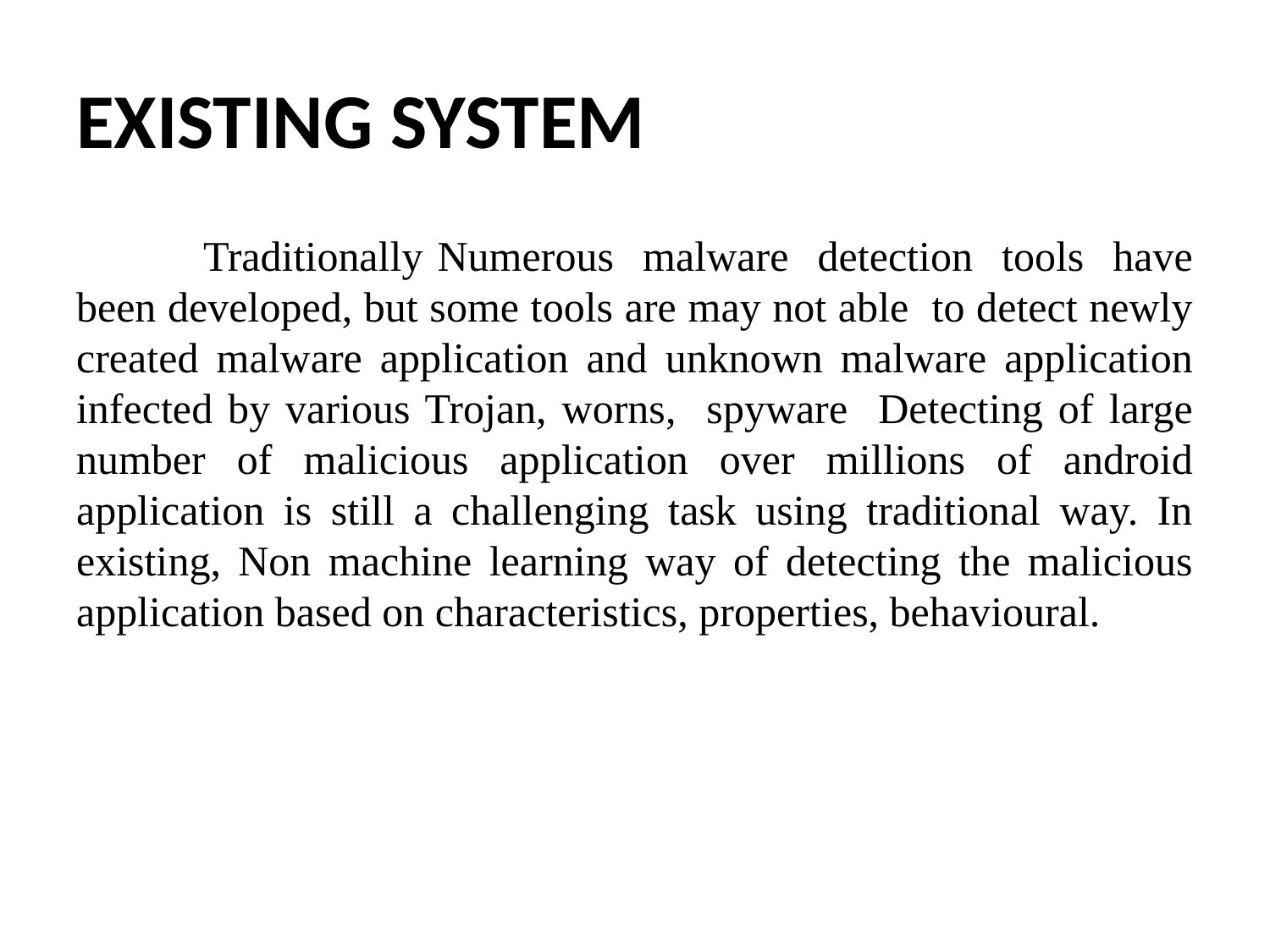

# EXISTING SYSTEM
	Traditionally Numerous  malware  detection  tools  have been developed, but some tools are may not able  to detect newly created malware application and unknown malware application infected by various Trojan, worns,  spyware  Detecting of large number of malicious application over millions of android application is still a challenging task using traditional way. In existing, Non machine learning way of detecting the malicious application based on characteristics, properties, behavioural.